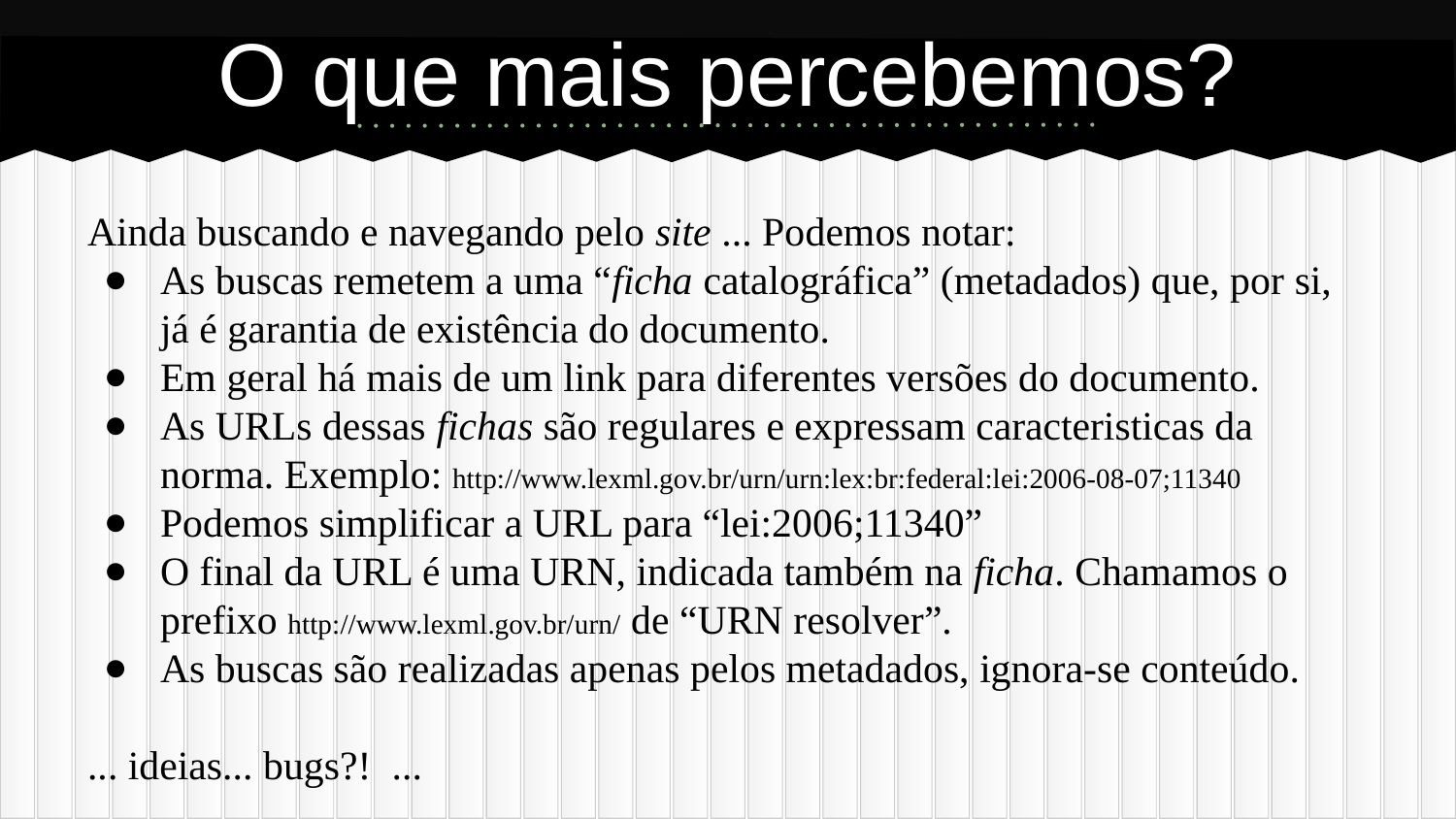

# O que mais percebemos?
Ainda buscando e navegando pelo site ... Podemos notar:
As buscas remetem a uma “ficha catalográfica” (metadados) que, por si, já é garantia de existência do documento.
Em geral há mais de um link para diferentes versões do documento.
As URLs dessas fichas são regulares e expressam caracteristicas da norma. Exemplo: http://www.lexml.gov.br/urn/urn:lex:br:federal:lei:2006-08-07;11340
Podemos simplificar a URL para “lei:2006;11340”
O final da URL é uma URN, indicada também na ficha. Chamamos o prefixo http://www.lexml.gov.br/urn/ de “URN resolver”.
As buscas são realizadas apenas pelos metadados, ignora-se conteúdo.

... ideias... bugs?!  ...